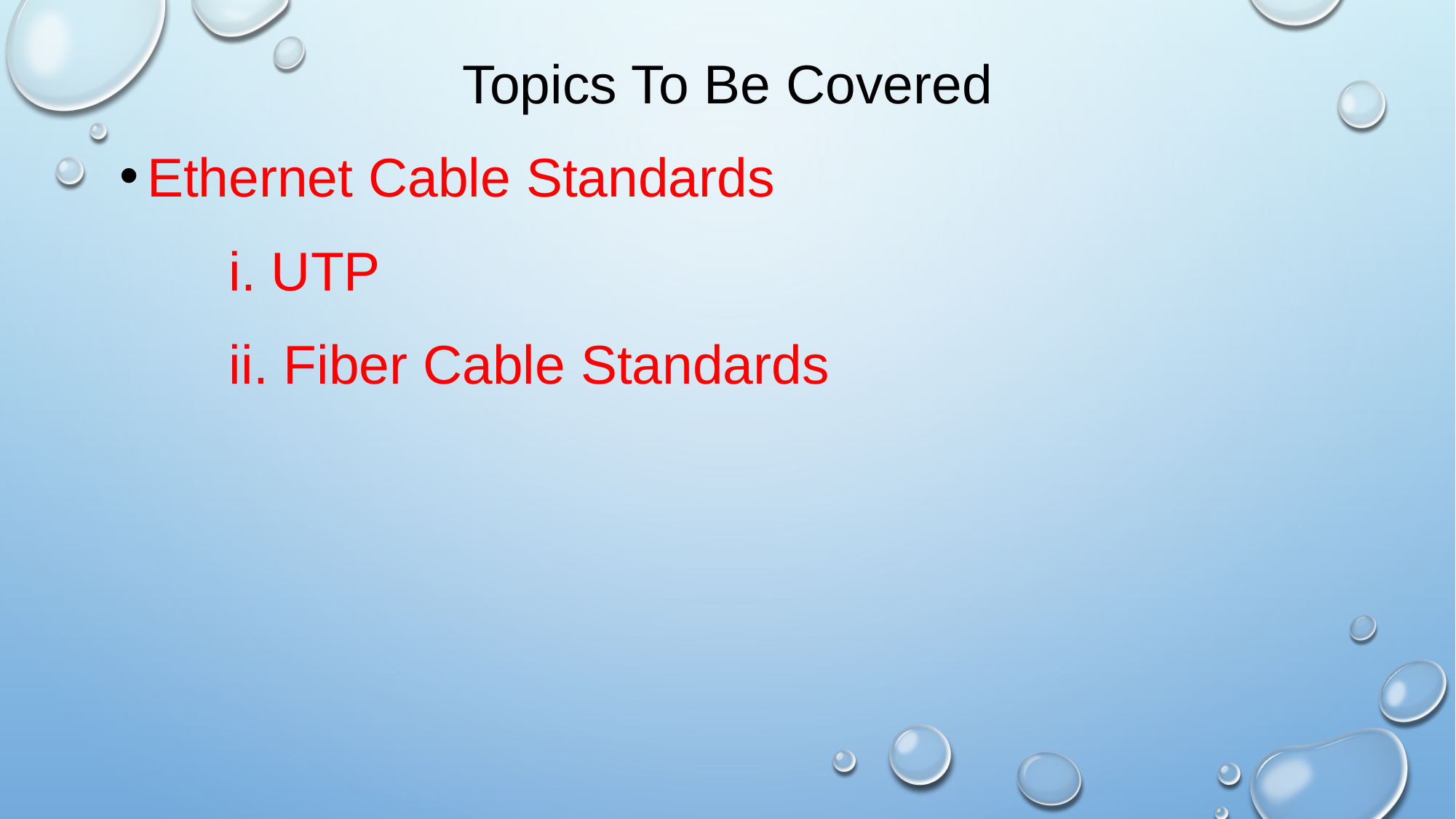

# Topics To Be Covered
Ethernet Cable Standards
	i. UTP
	ii. Fiber Cable Standards